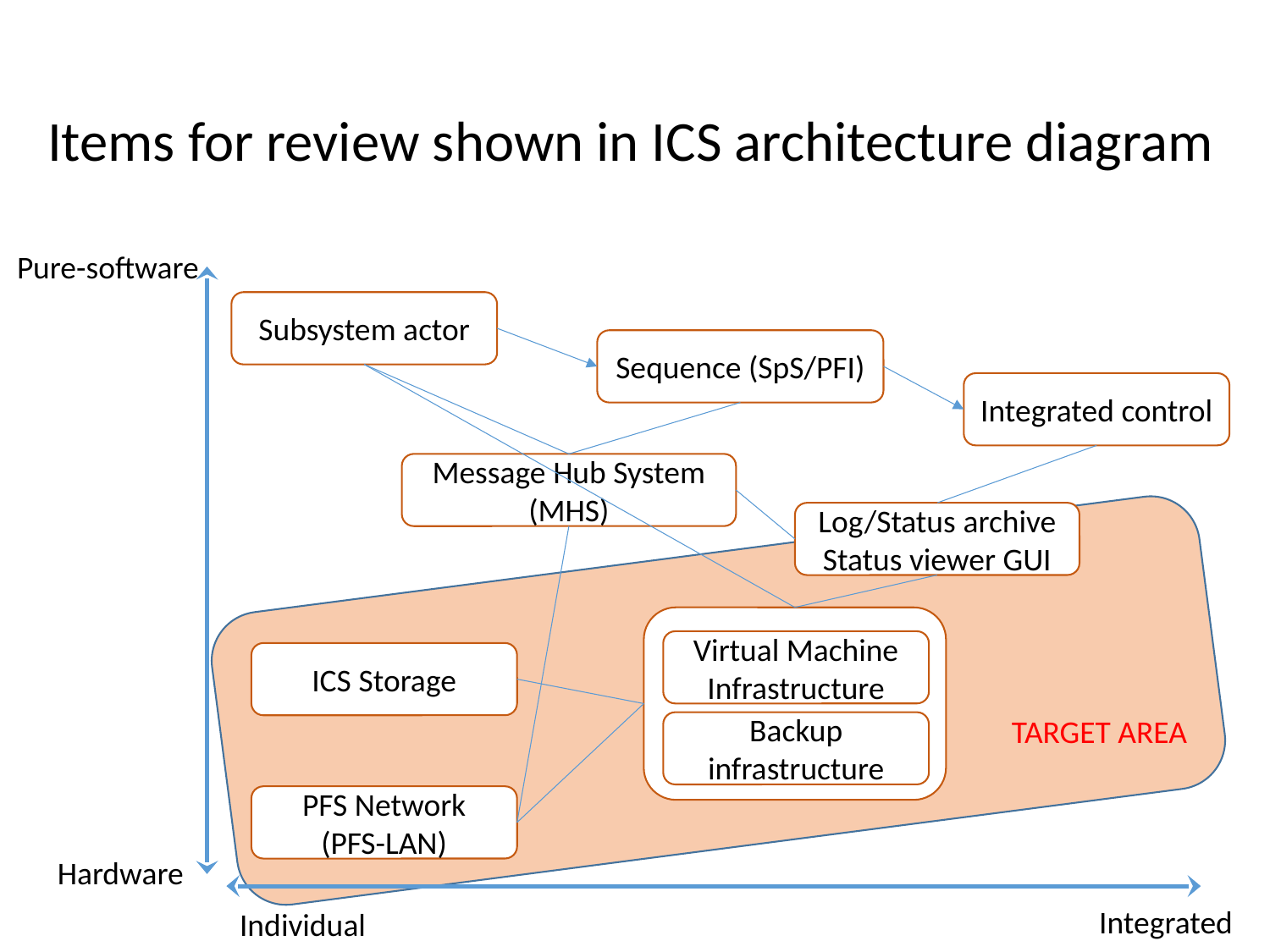

# Items for review shown in ICS architecture diagram
Pure-software
Subsystem actor
Sequence (SpS/PFI)
Integrated control
Message Hub System (MHS)
Log/Status archive
Status viewer GUI

Virtual Machine Infrastructure
ICS Storage
Backup infrastructure
PFS Network (PFS-LAN)
Hardware
Integrated
Individual

TARGET AREA